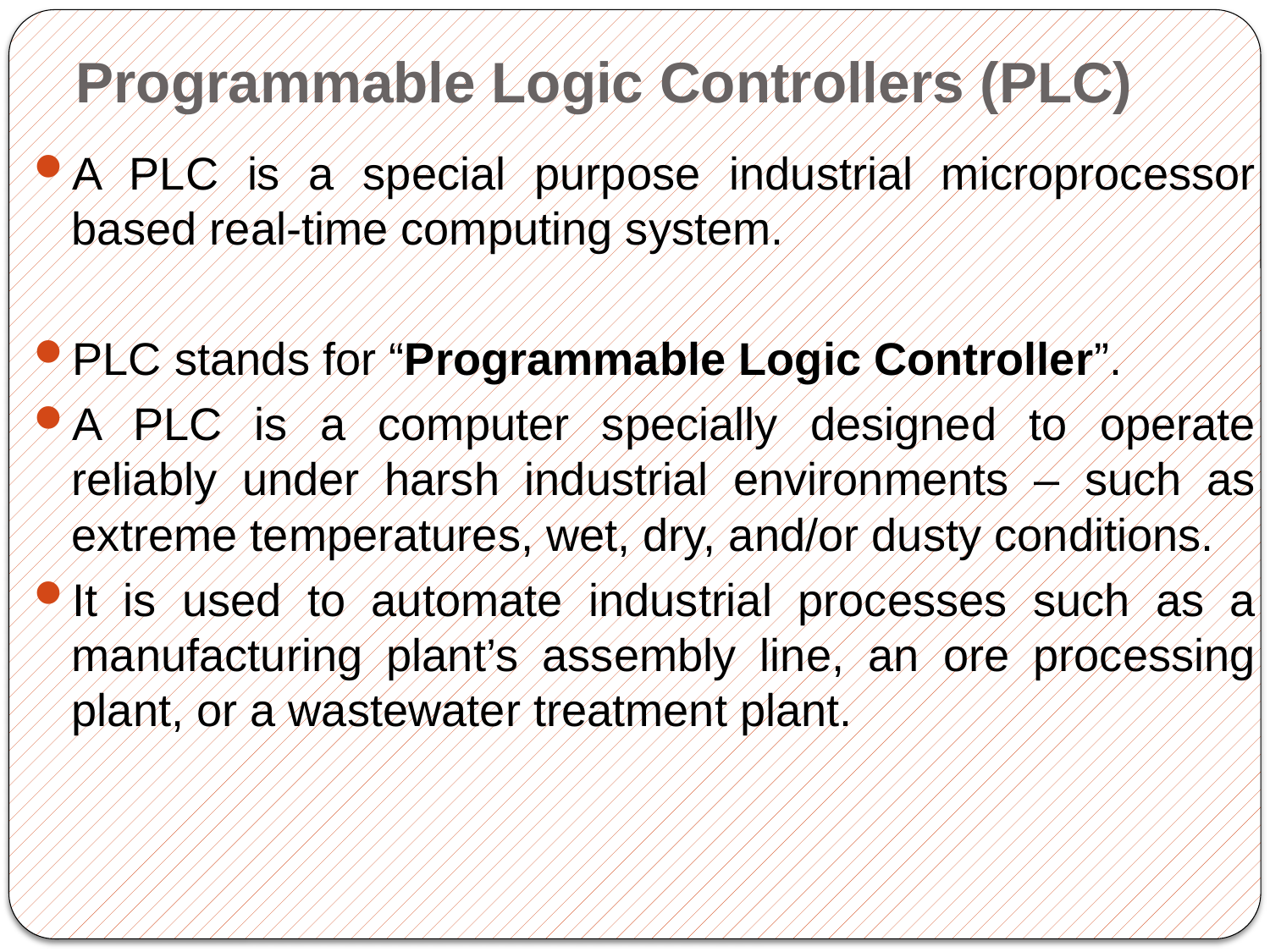

# Programmable Logic Controllers (PLC)
A PLC is a special purpose industrial microprocessor based real-time computing system.

PLC stands for “Programmable Logic Controller”.
A PLC is a computer specially designed to operate reliably under harsh industrial environments – such as extreme temperatures, wet, dry, and/or dusty conditions.
It is used to automate industrial processes such as a manufacturing plant’s assembly line, an ore processing plant, or a wastewater treatment plant.